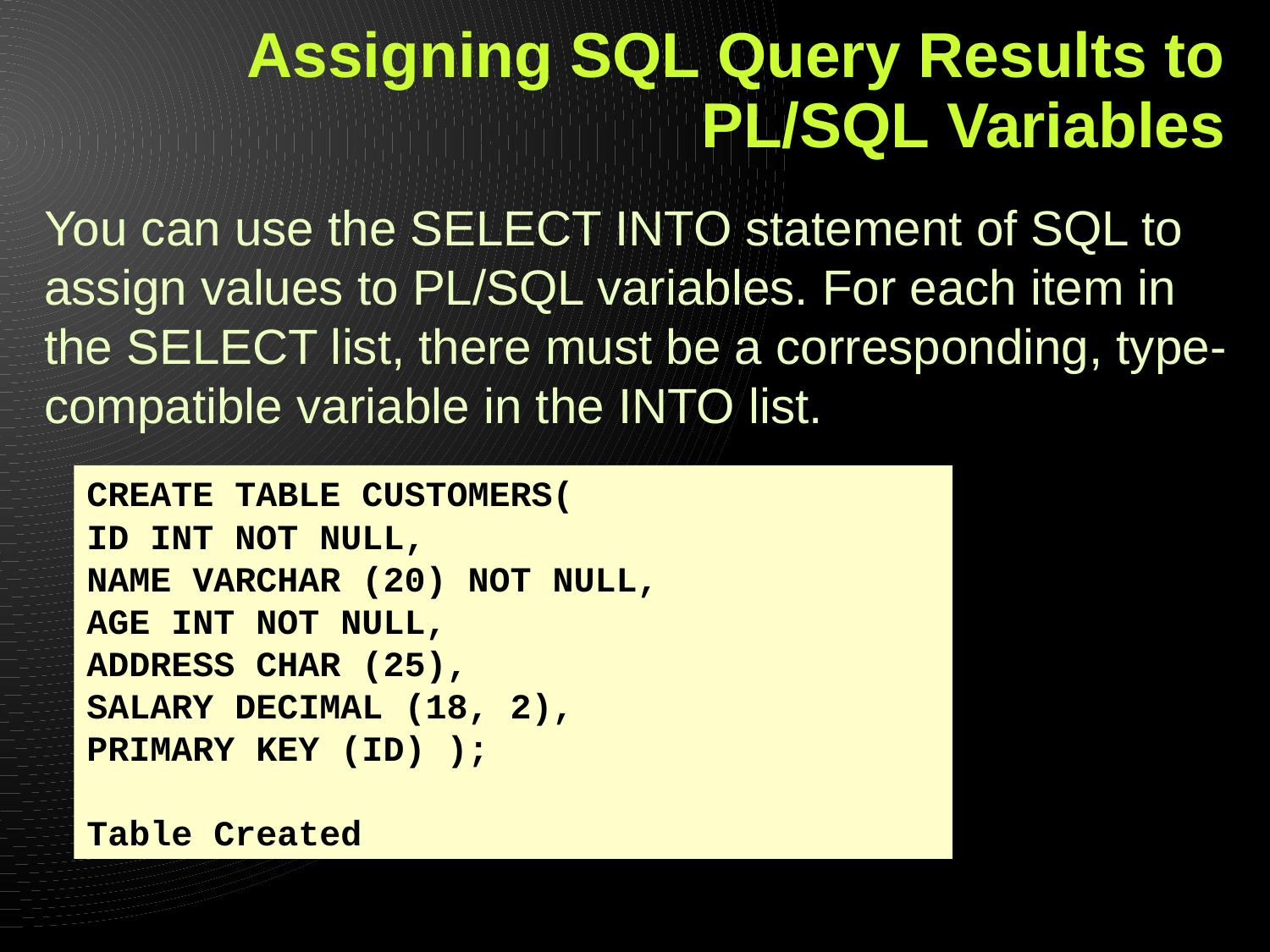

# Assigning SQL Query Results to PL/SQL Variables
You can use the SELECT INTO statement of SQL to assign values to PL/SQL variables. For each item in the SELECT list, there must be a corresponding, type-compatible variable in the INTO list.
CREATE TABLE CUSTOMERS(
ID INT NOT NULL,
NAME VARCHAR (20) NOT NULL,
AGE INT NOT NULL,
ADDRESS CHAR (25),
SALARY DECIMAL (18, 2),
PRIMARY KEY (ID) );

Table Created